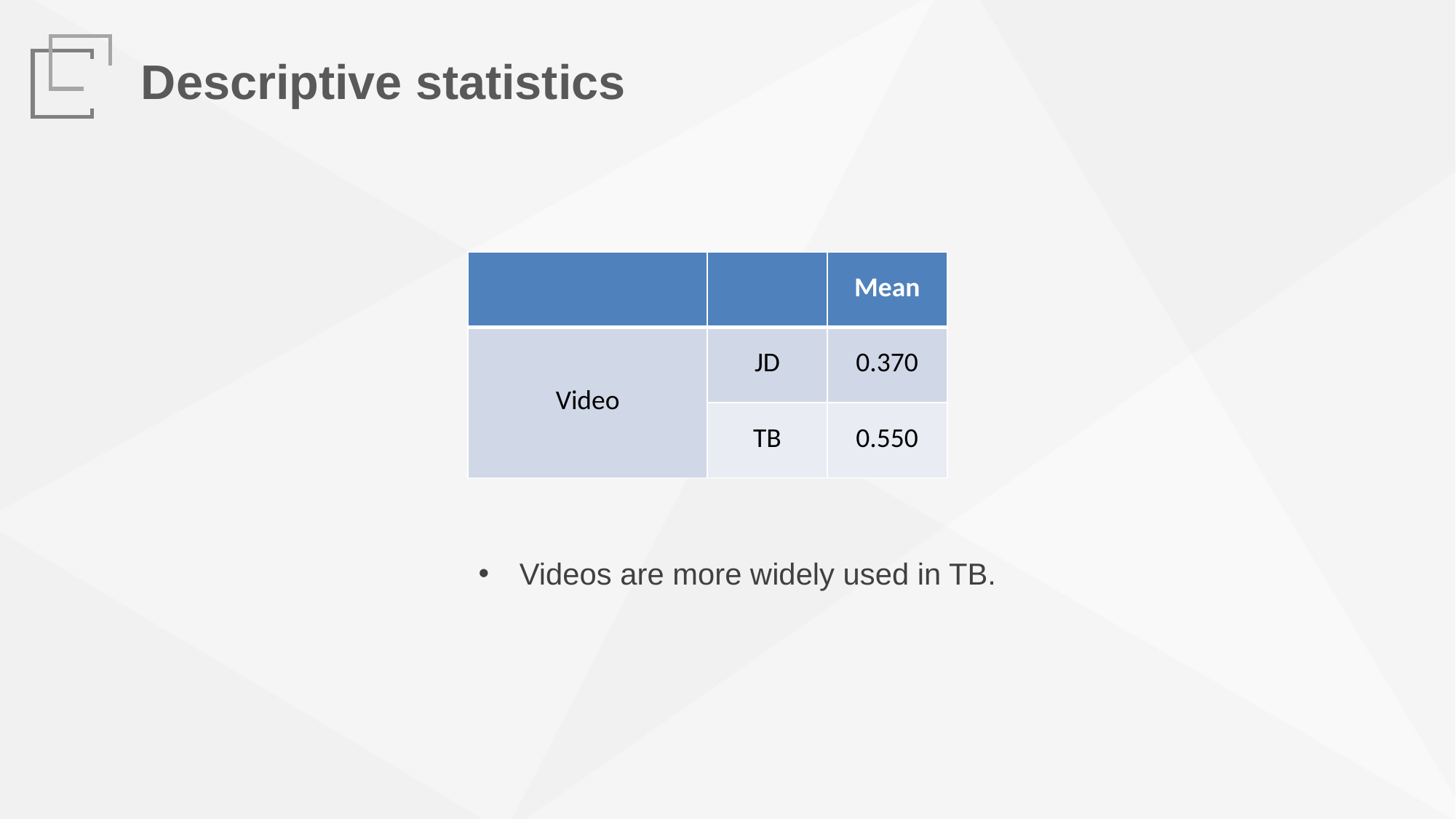

Descriptive statistics

|  |  | Mean |
| --- | --- | --- |
| Video | JD | 0.370 |
|  | TB | 0.550 |
Videos are more widely used in TB.